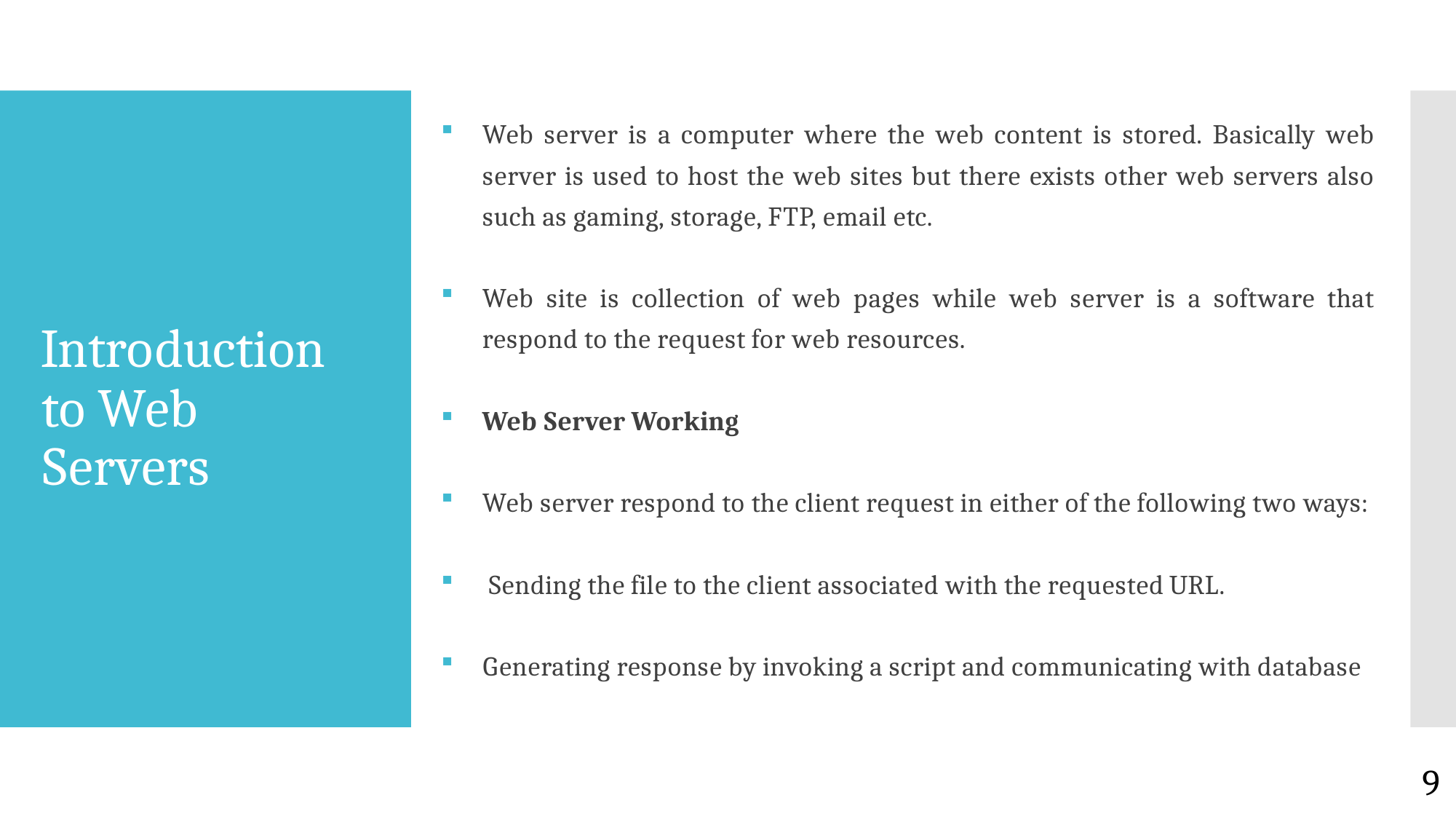

Web server is a computer where the web content is stored. Basically web server is used to host the web sites but there exists other web servers also such as gaming, storage, FTP, email etc.

Web site is collection of web pages while web server is a software that respond to the request for web resources.

Web Server Working

Web server respond to the client request in either of the following two ways:

 Sending the file to the client associated with the requested URL.

Generating response by invoking a script and communicating with database
# Introduction to Web Servers
9